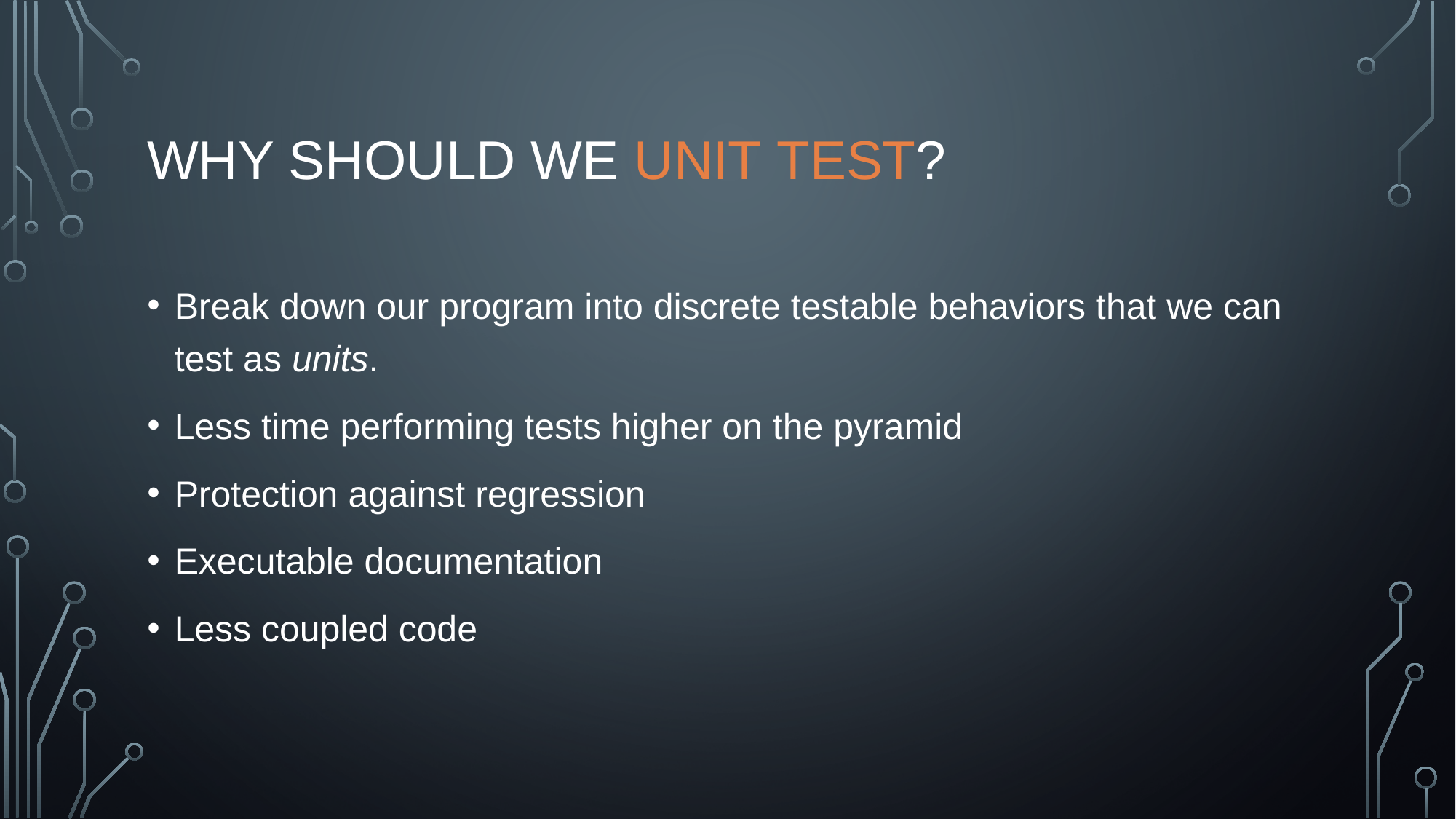

# WHY SHOULD WE UNIT TEST?
Break down our program into discrete testable behaviors that we can test as units.
Less time performing tests higher on the pyramid
Protection against regression
Executable documentation
Less coupled code